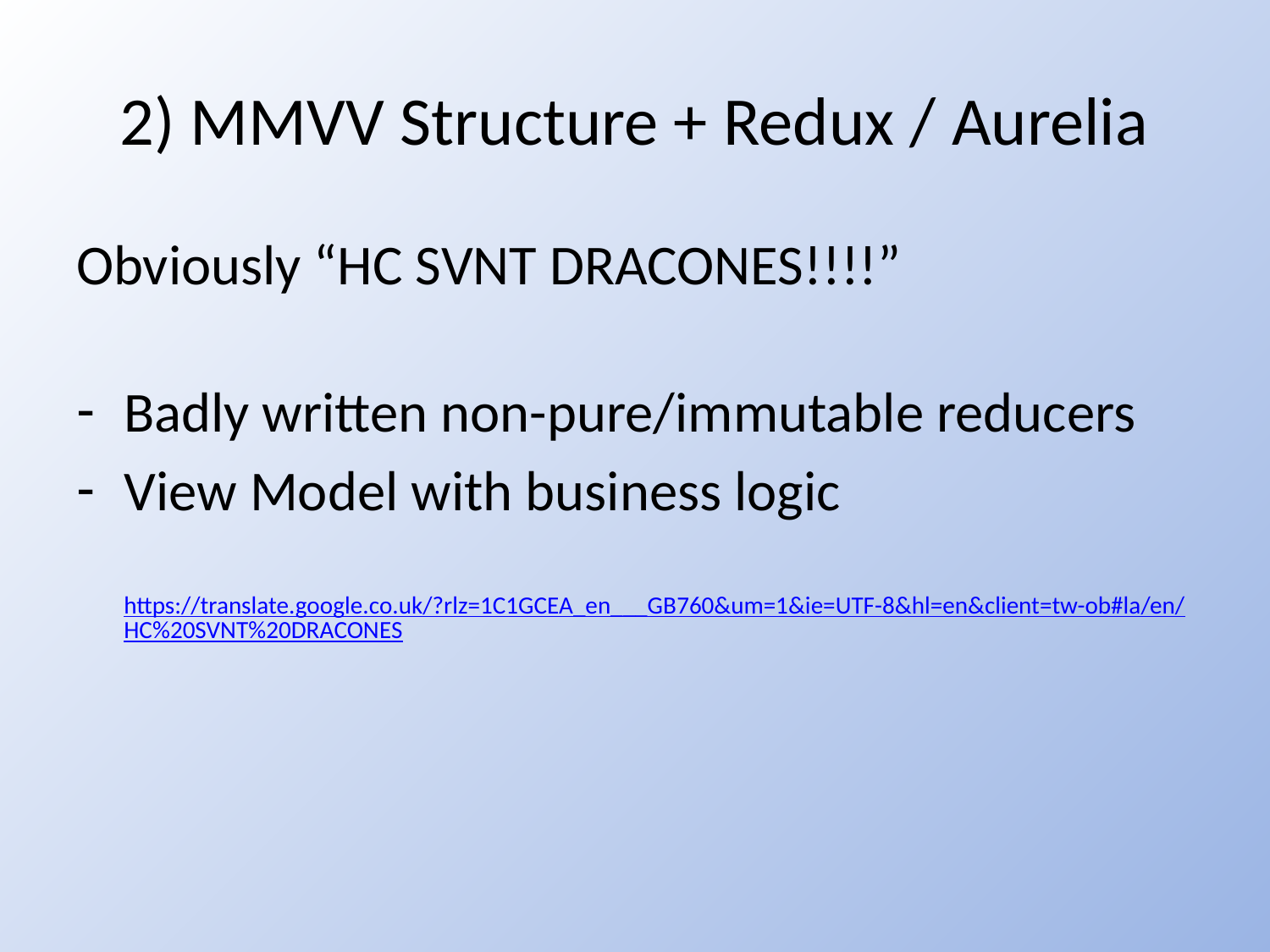

# 2) MMVV Structure + Redux / Aurelia
Obviously “HC SVNT DRACONES!!!!”
Badly written non-pure/immutable reducers
View Model with business logic
https://translate.google.co.uk/?rlz=1C1GCEA_en___GB760&um=1&ie=UTF-8&hl=en&client=tw-ob#la/en/HC%20SVNT%20DRACONES